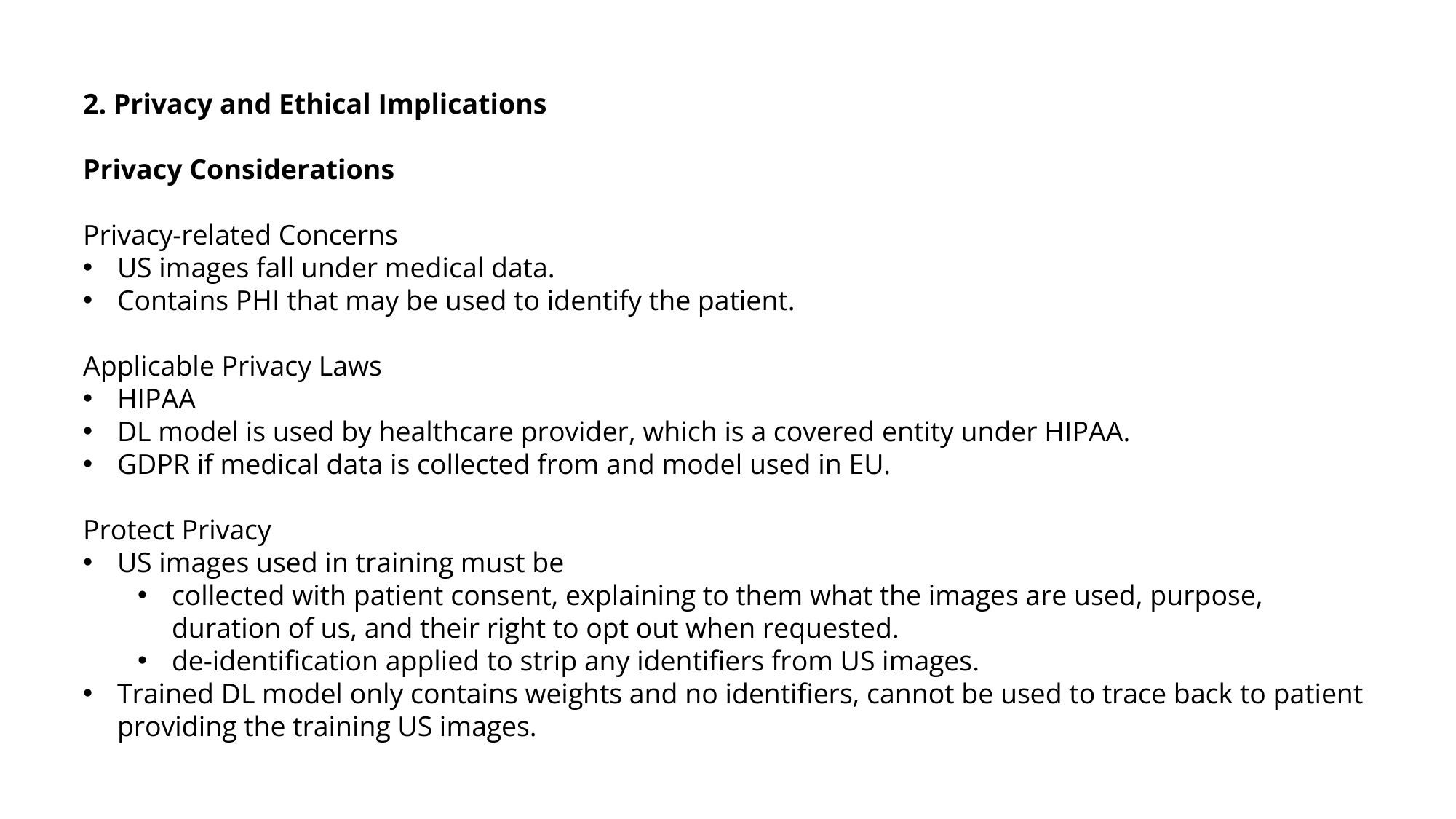

2. Privacy and Ethical Implications

Privacy Considerations

Privacy-related Concerns
US images fall under medical data.
Contains PHI that may be used to identify the patient.

Applicable Privacy Laws
HIPAA
DL model is used by healthcare provider, which is a covered entity under HIPAA.
GDPR if medical data is collected from and model used in EU.

Protect Privacy
US images used in training must be
collected with patient consent, explaining to them what the images are used, purpose, duration of us, and their right to opt out when requested.
de-identification applied to strip any identifiers from US images.
Trained DL model only contains weights and no identifiers, cannot be used to trace back to patient providing the training US images.